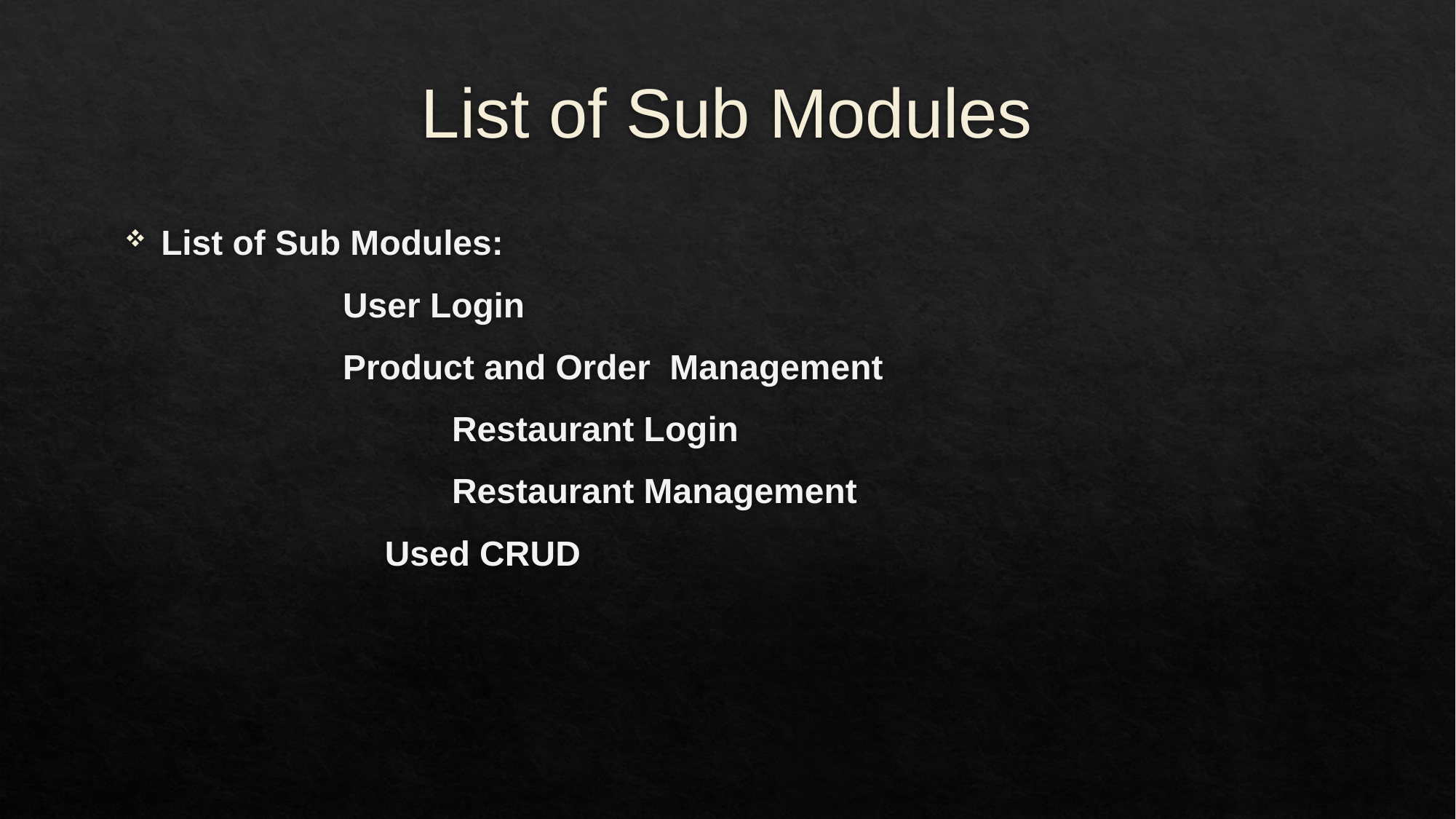

# List of Sub Modules
List of Sub Modules:
           		User Login
               	Product and Order  Management
			Restaurant Login
			Restaurant Management
                           Used CRUD